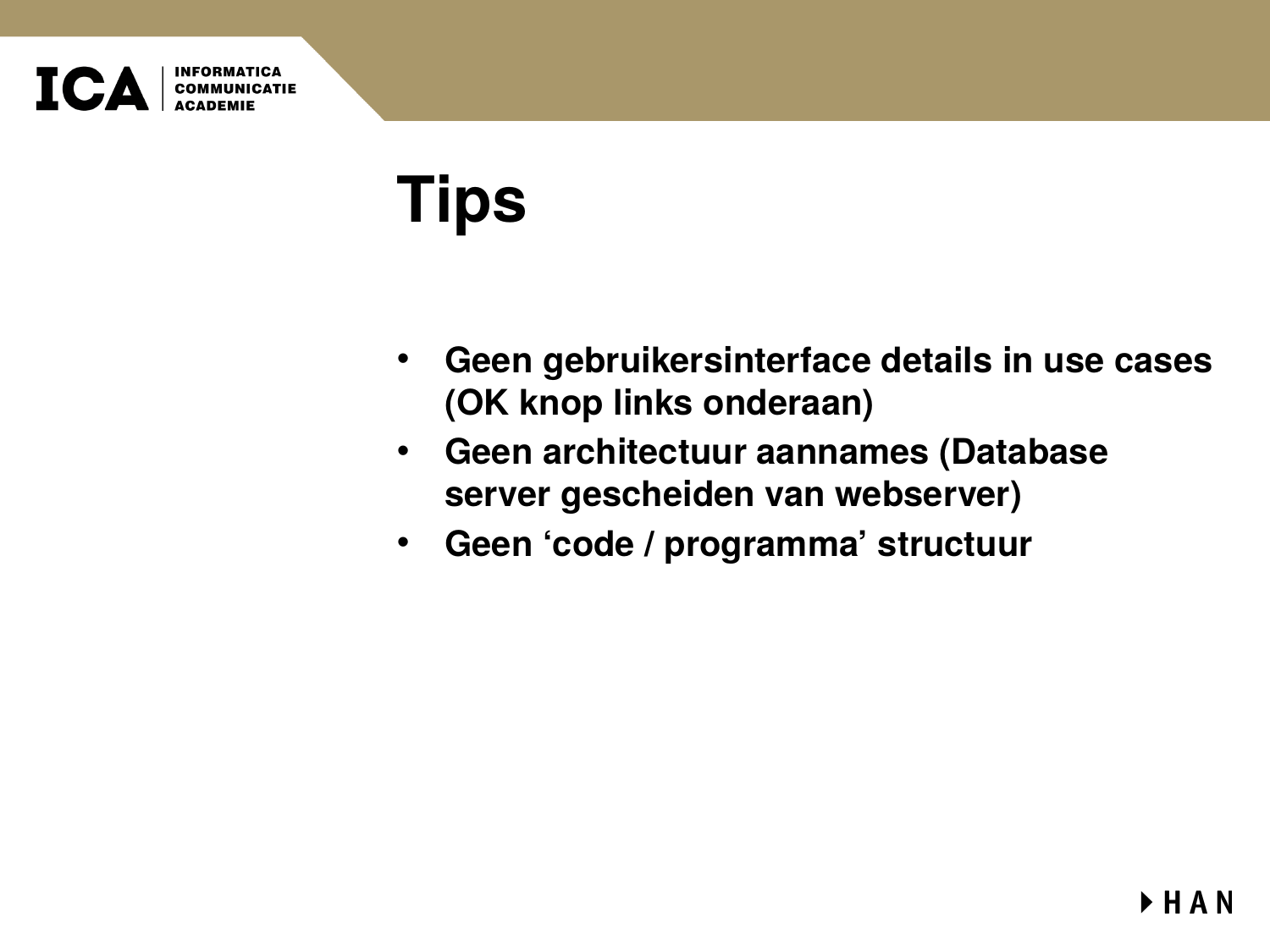

# Tips

Geen gebruikersinterface details in use cases (OK knop links onderaan)
Geen architectuur aannames (Database server gescheiden van webserver)
Geen ‘code / programma’ structuur